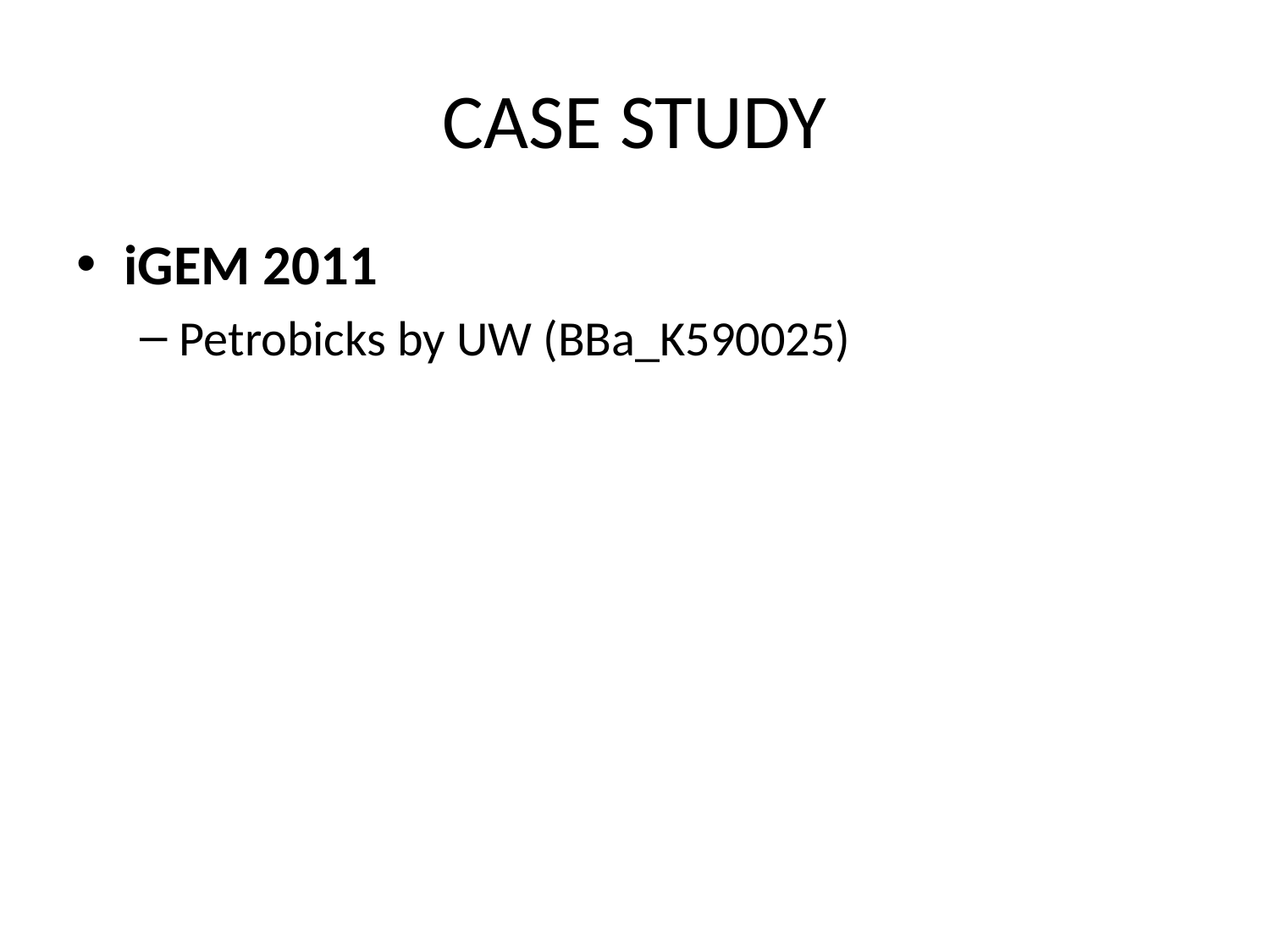

# CASE STUDY
iGEM 2011
Petrobicks by UW (BBa_K590025)